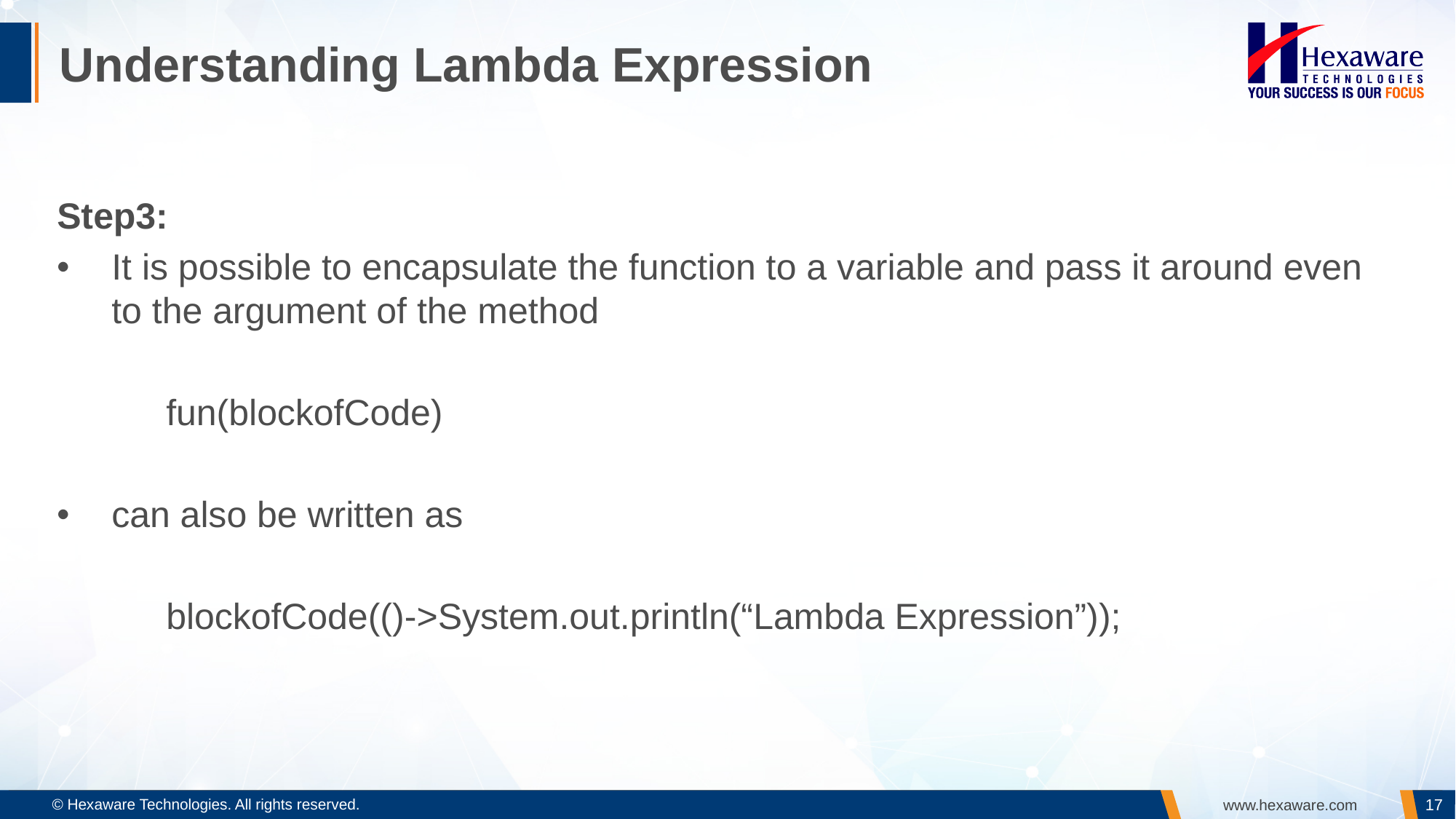

# Understanding Lambda Expression
Step3:
It is possible to encapsulate the function to a variable and pass it around even to the argument of the method

	fun(blockofCode)

can also be written as

	blockofCode(()->System.out.println(“Lambda Expression”));